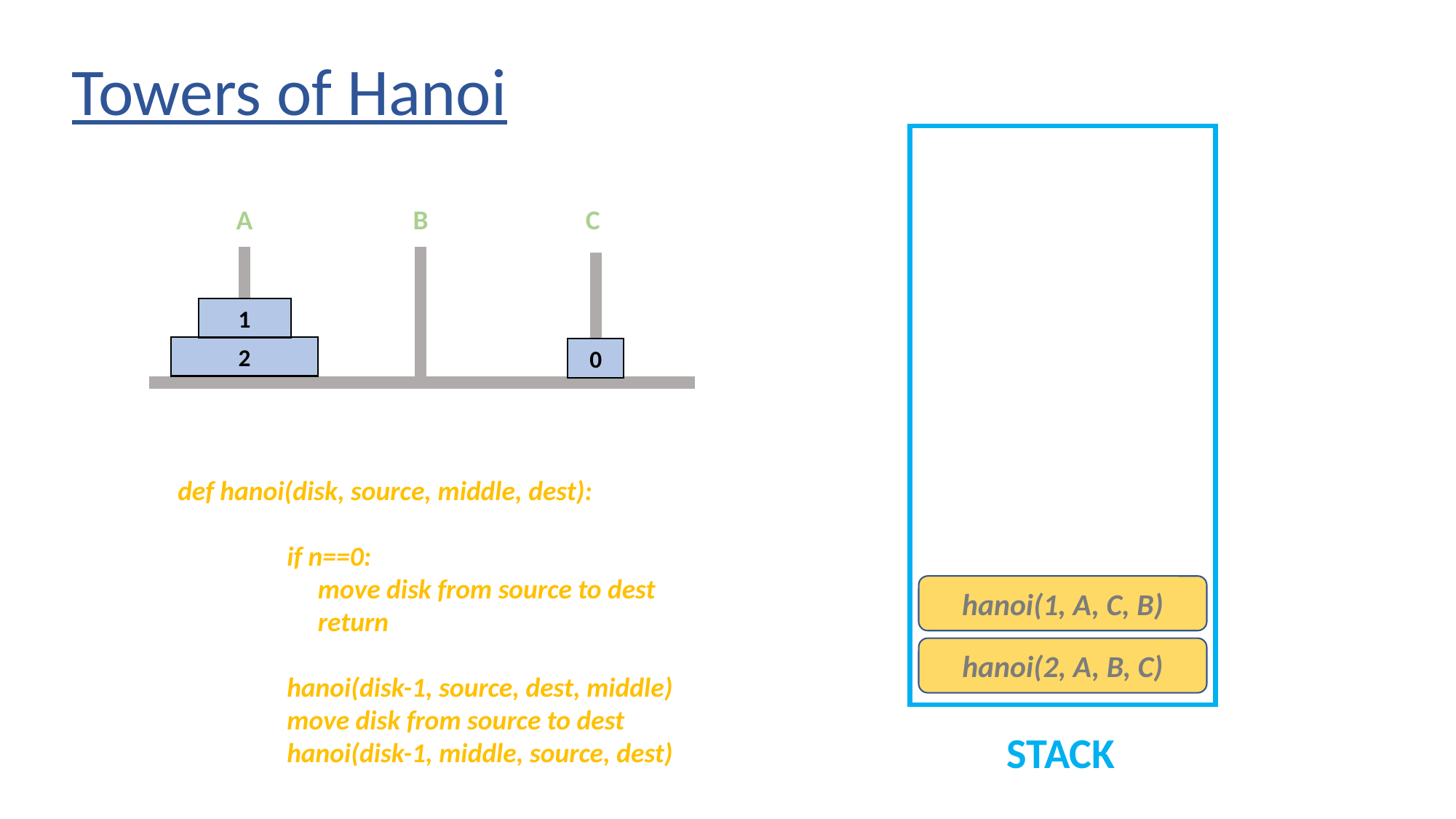

# Towers of Hanoi

A
B
C

1
2
0

def hanoi(disk, source, middle, dest):

	if n==0:
	     move disk from source to dest
	     return

	hanoi(disk-1, source, dest, middle)
	move disk from source to dest
	hanoi(disk-1, middle, source, dest)
hanoi(1, A, C, B)
hanoi(2, A, B, C)
STACK